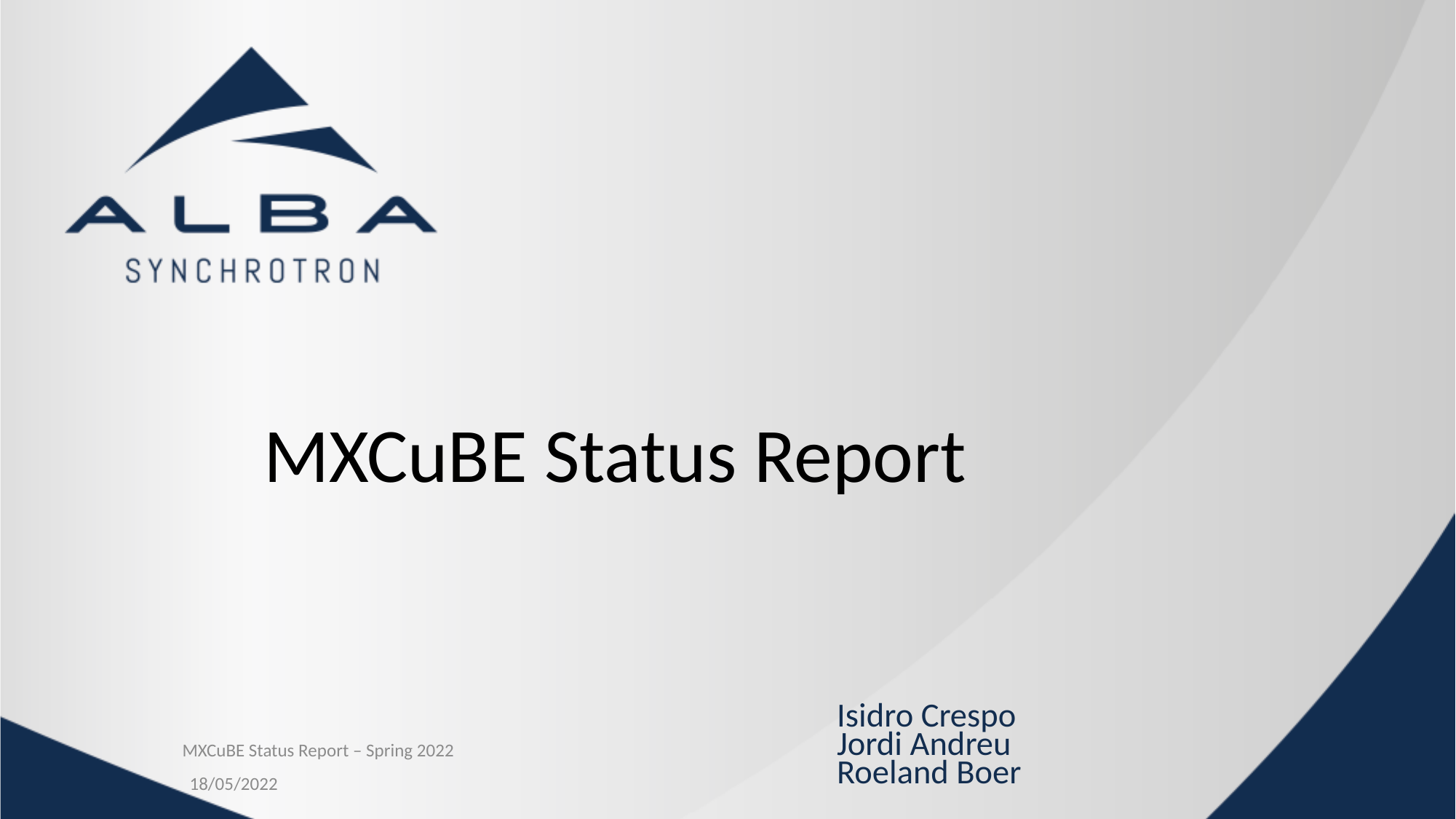

# MXCuBE Status Report
Isidro Crespo
Jordi Andreu
Roeland Boer

MXCuBE Status Report – Spring 2022
18/05/2022